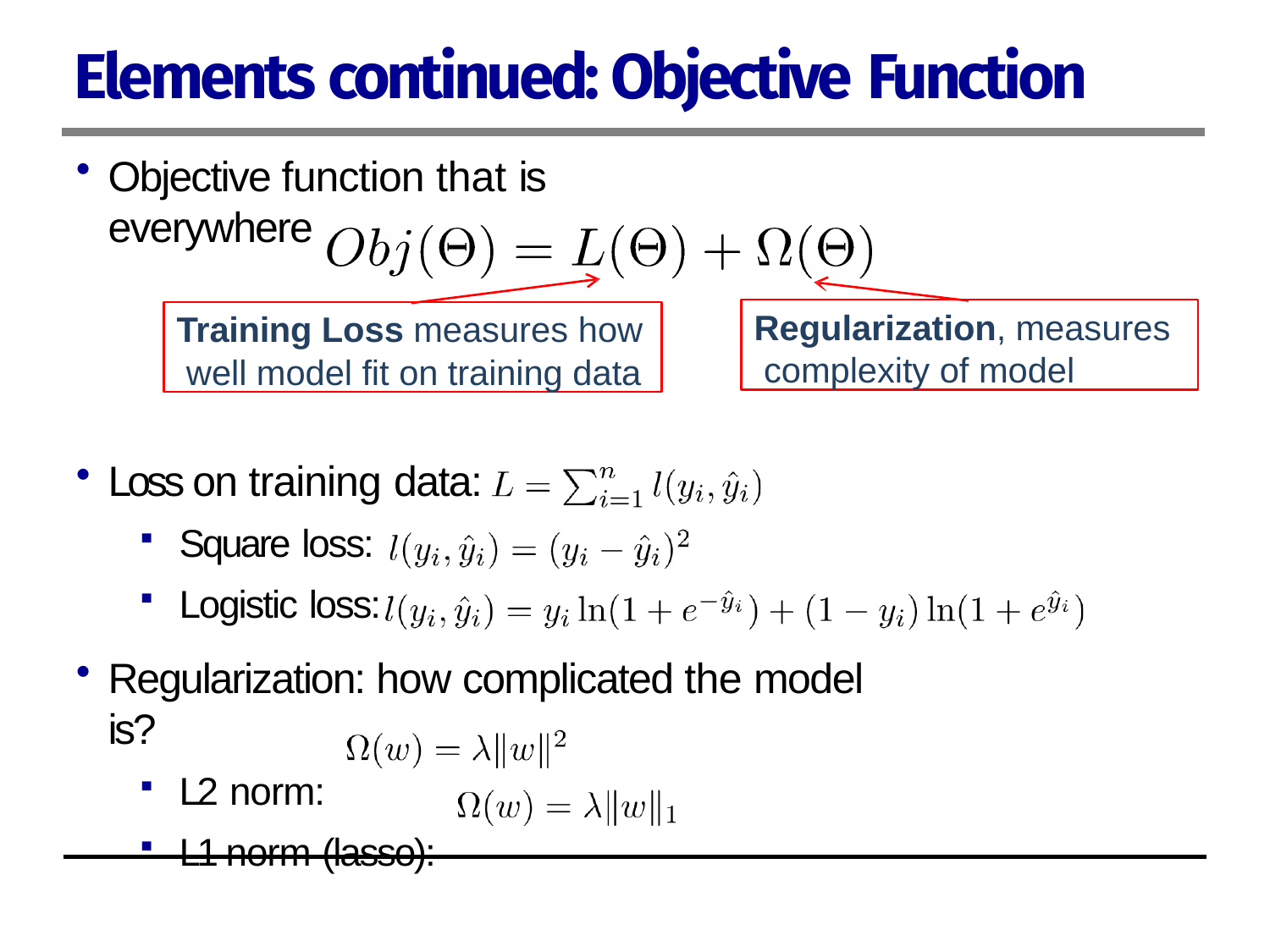

# Elements continued: Objective Function
Objective function that is everywhere

Regularization, measures  complexity of model
Training Loss measures how  well model fit on training data
Loss on training data:
Square loss:
Logistic loss:
Regularization: how complicated the model is?
L2 norm:
L1 norm (lasso):